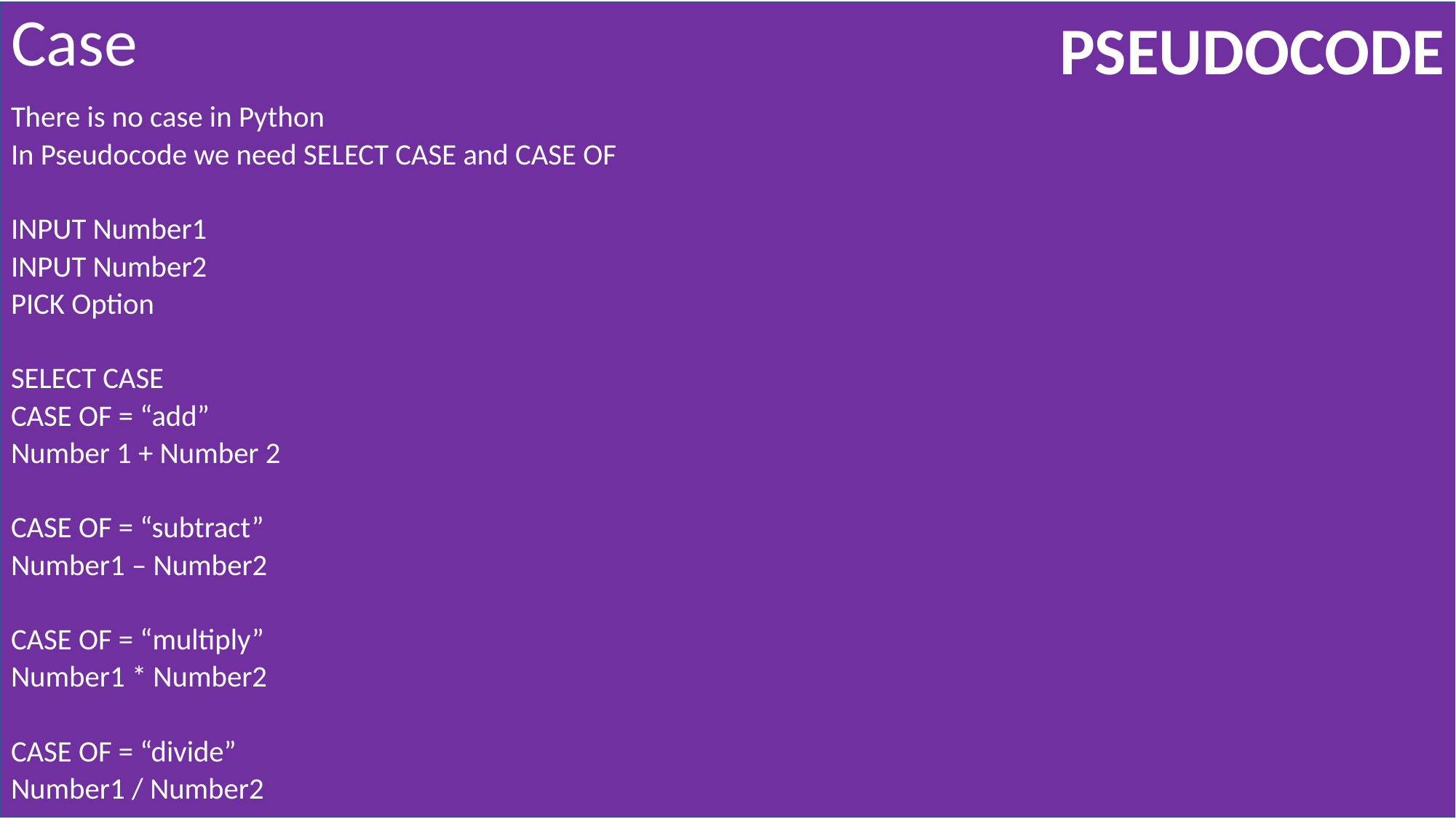

# Case
There is no case in Python
In Pseudocode we need SELECT CASE and CASE OF

INPUT Number1
INPUT Number2
PICK Option

SELECT CASE
CASE OF = “add”
Number 1 + Number 2

CASE OF = “subtract”
Number1 – Number2

CASE OF = “multiply”
Number1 * Number2

CASE OF = “divide”
Number1 / Number2